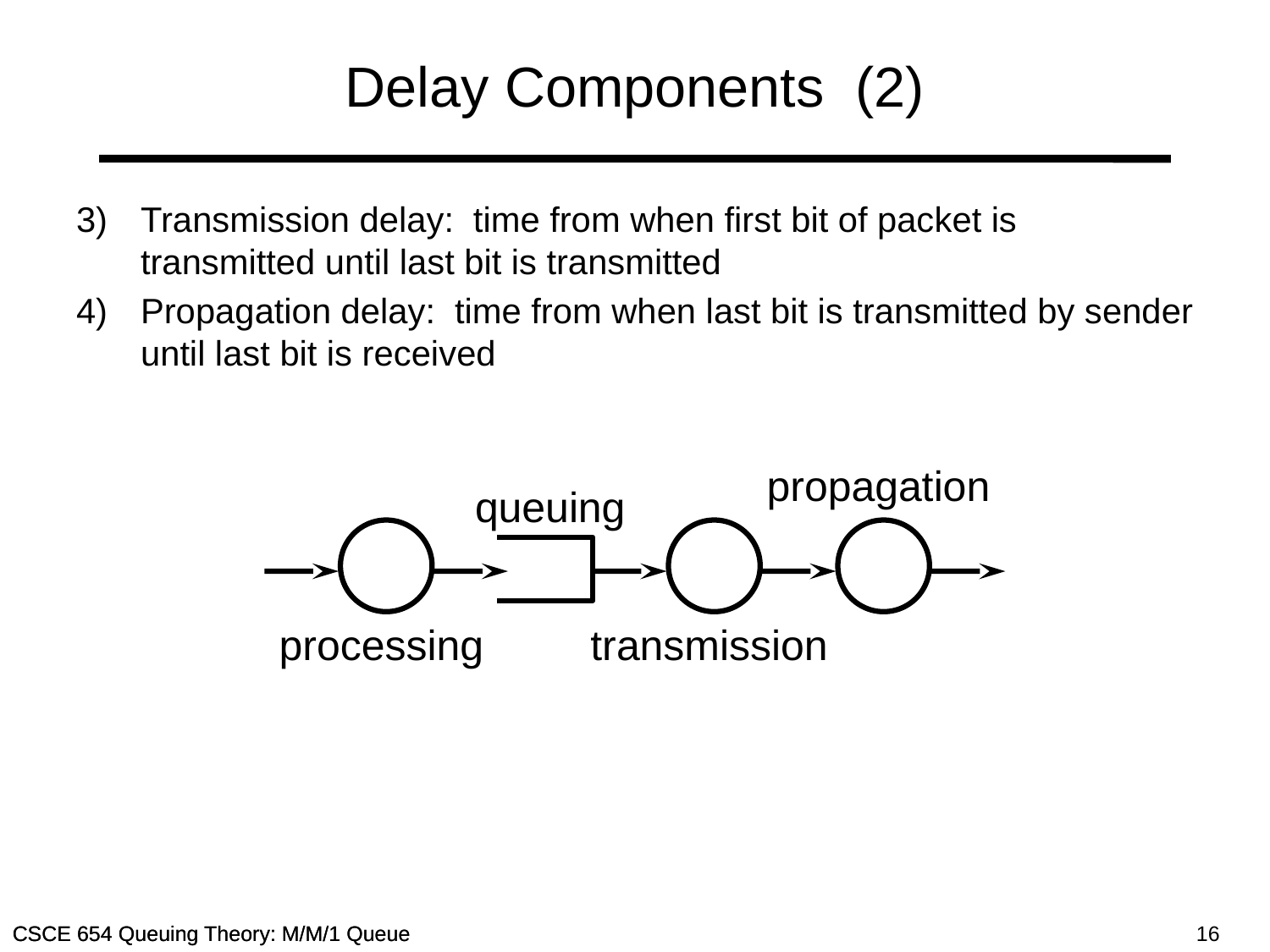

# Delay Components  (2)
3)	Transmission delay:  time from when first bit of packet is transmitted until last bit is transmitted
4)	Propagation delay:  time from when last bit is transmitted by sender until last bit is received

propagation
queuing

processing
transmission